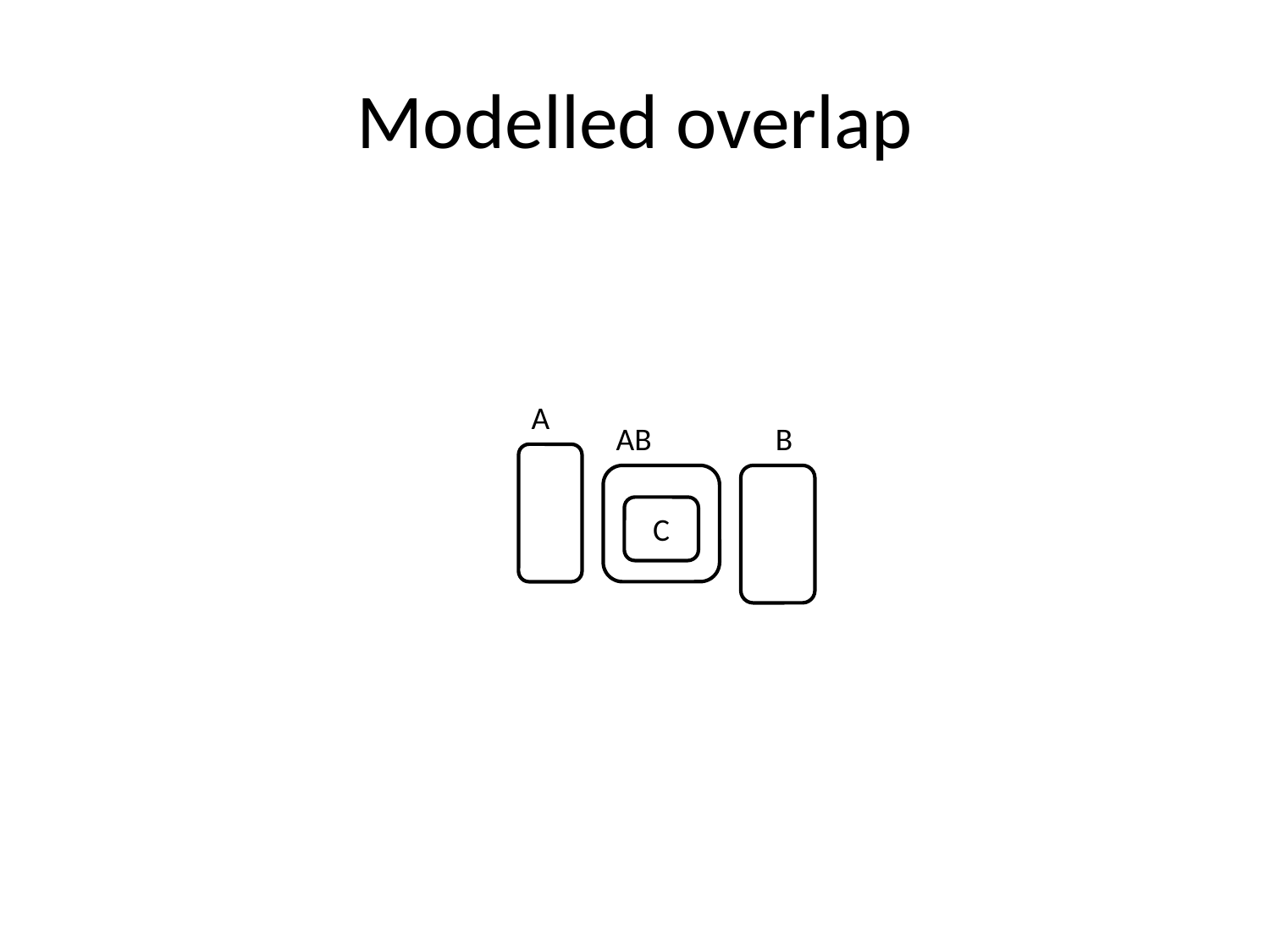

# Modelled overlap
A
AB
B

C